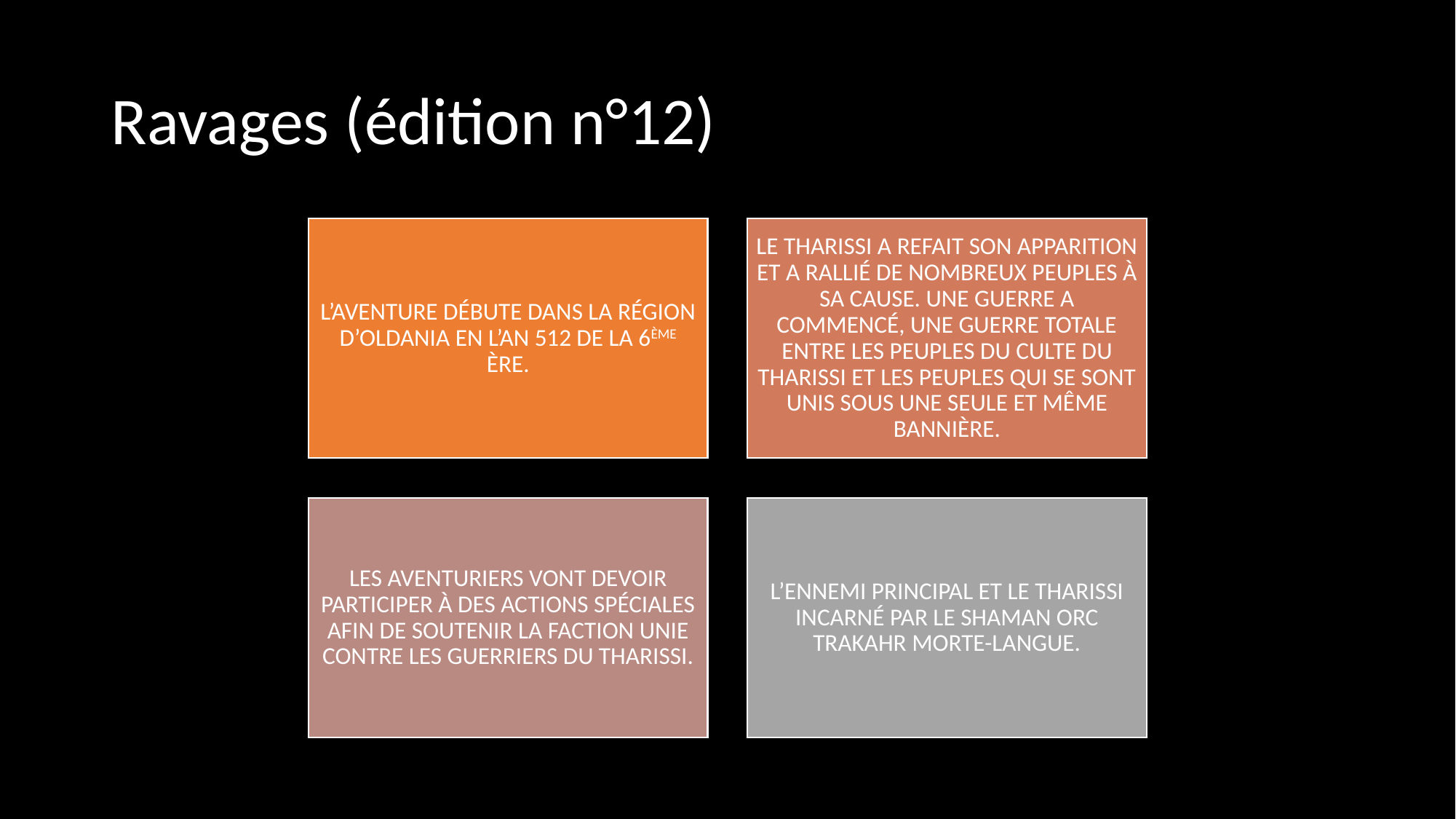

# Ravages (édition n°12)
L’aventure débute dans la région d’Oldania en l’an 512 de la 6ème ère.
Le Tharissi a refait son apparition et a rallié de nombreux peuples à sa cause. Une guerre a commencé, une guerre totale entre les peuples du culte du Tharissi et les peuples qui se sont unis sous une seule et même bannière.
Les Aventuriers vont devoir participer à des actions spéciales afin de soutenir la faction unie contre les guerriers du Tharissi.
L’ennemi principal et le Tharissi incarné par le Shaman Orc Trakahr Morte-Langue.